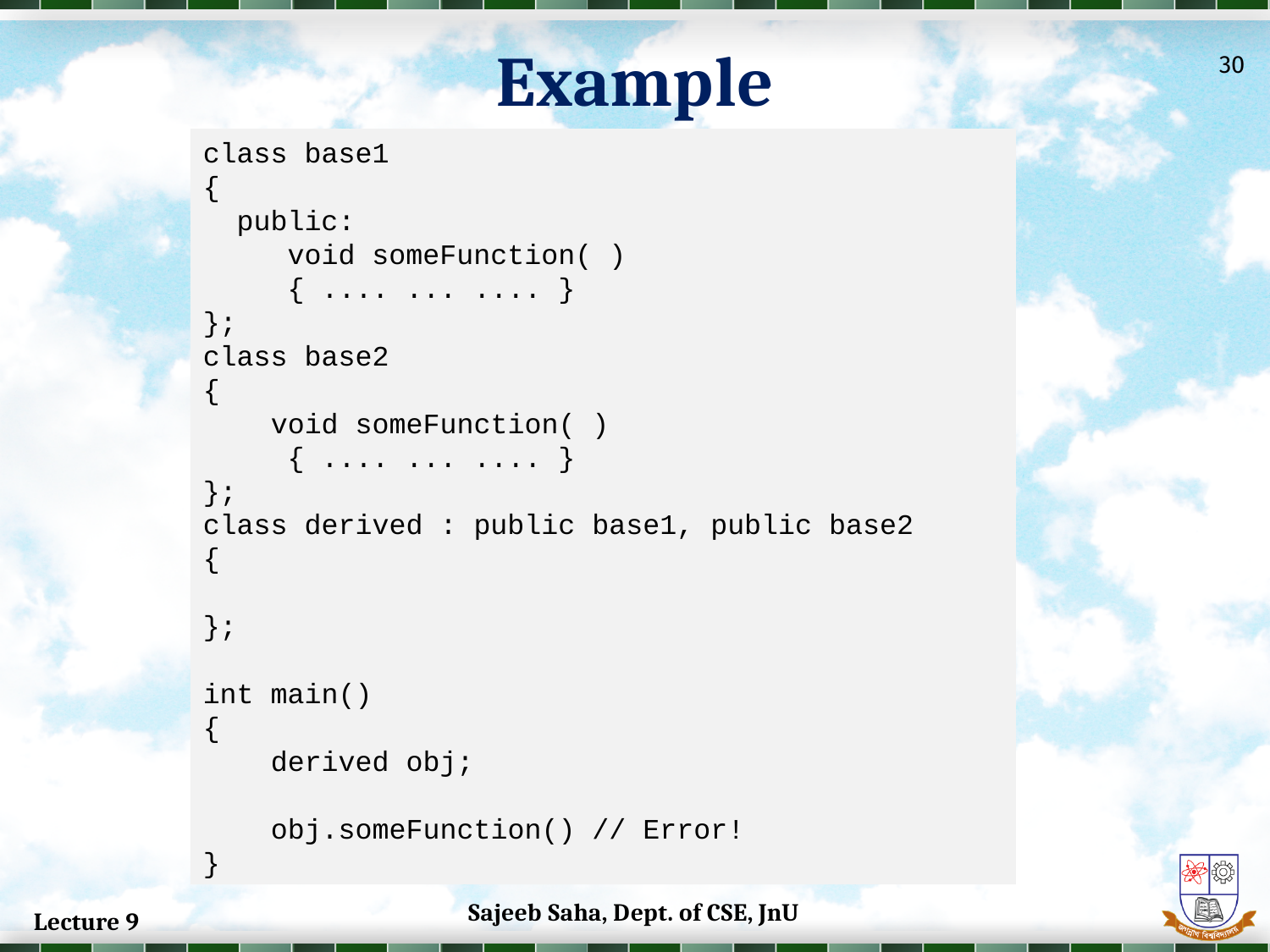

Example
30
class base1
{
  public:
     void someFunction( )
     { .... ... .... }
};
class base2
{
    void someFunction( )
     { .... ... .... }
};
class derived : public base1, public base2
{

};

int main()
{
    derived obj;

    obj.someFunction() // Error!
}
Sajeeb Saha, Dept. of CSE, JnU